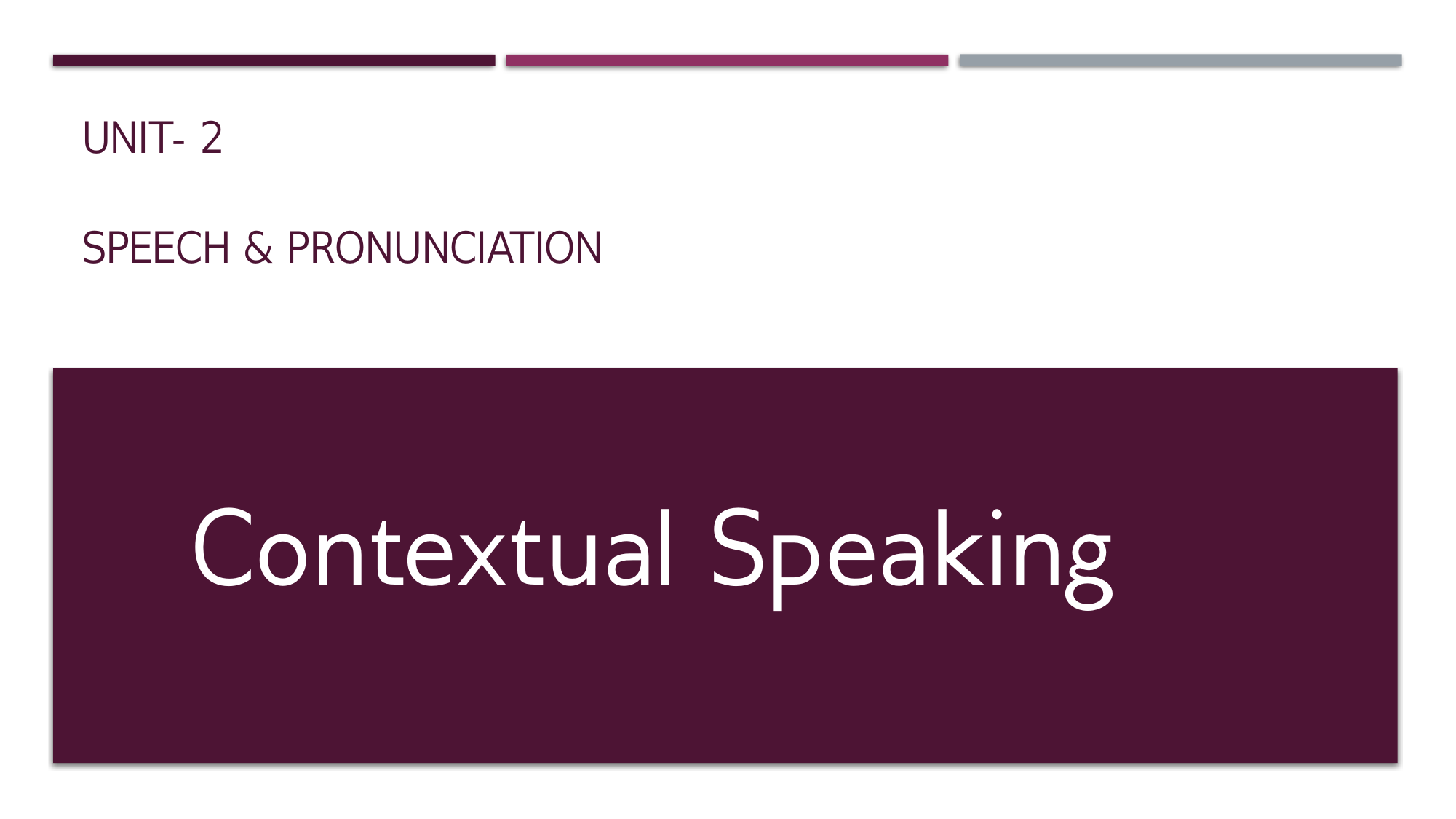

# Unit- 2 Speech & Pronunciation
Contextual Speaking